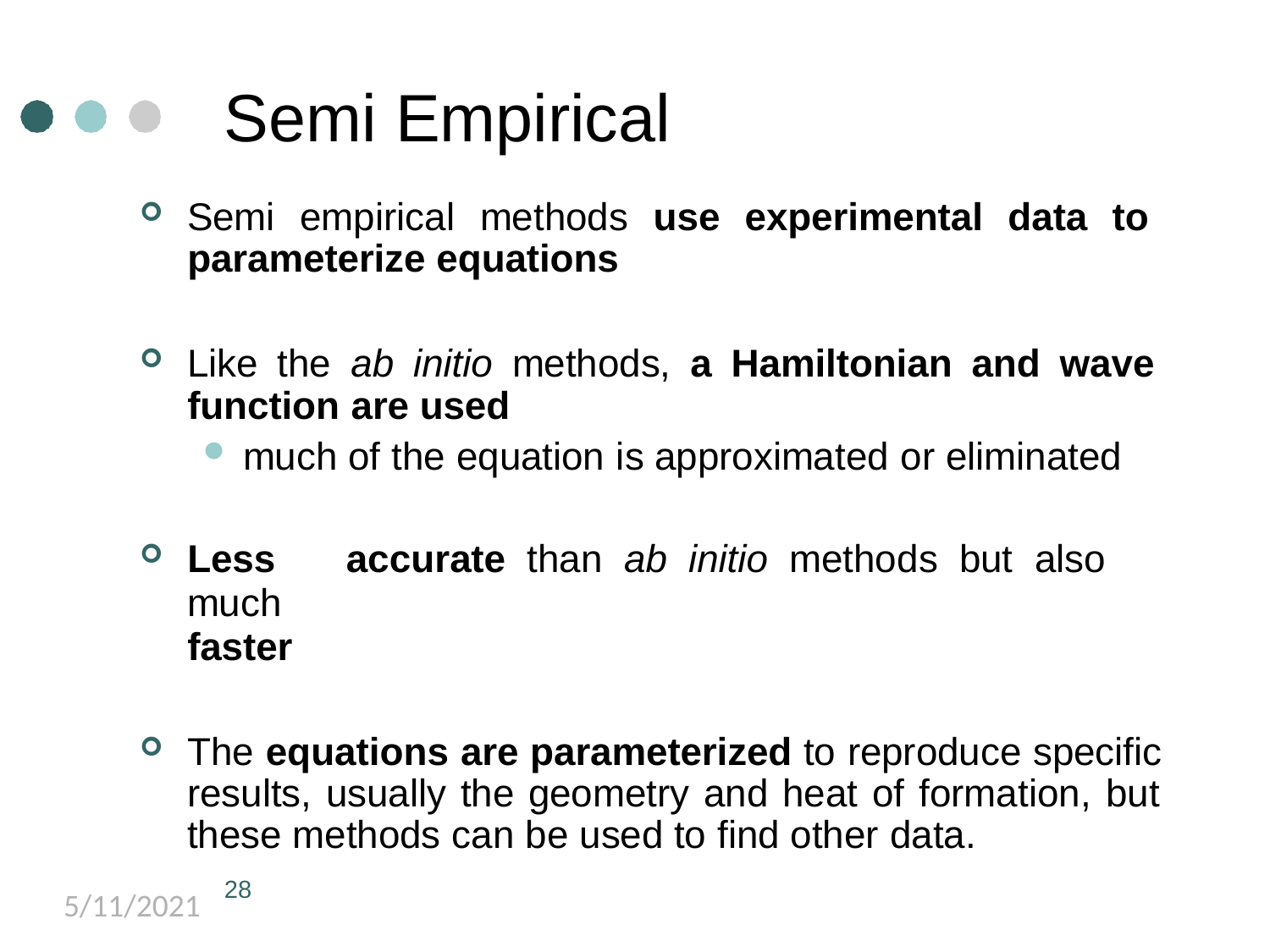

# Semi Empirical
Semi empirical methods use experimental data to  parameterize equations

Like the ab initio methods, a Hamiltonian and wave  function are used
much of the equation is approximated or eliminated

Less	accurate	than	ab	initio	methods	but	also	much
faster

The equations are parameterized to reproduce specific  results, usually the geometry and heat of formation, but  these methods can be used to find other data.
28
5/11/2021